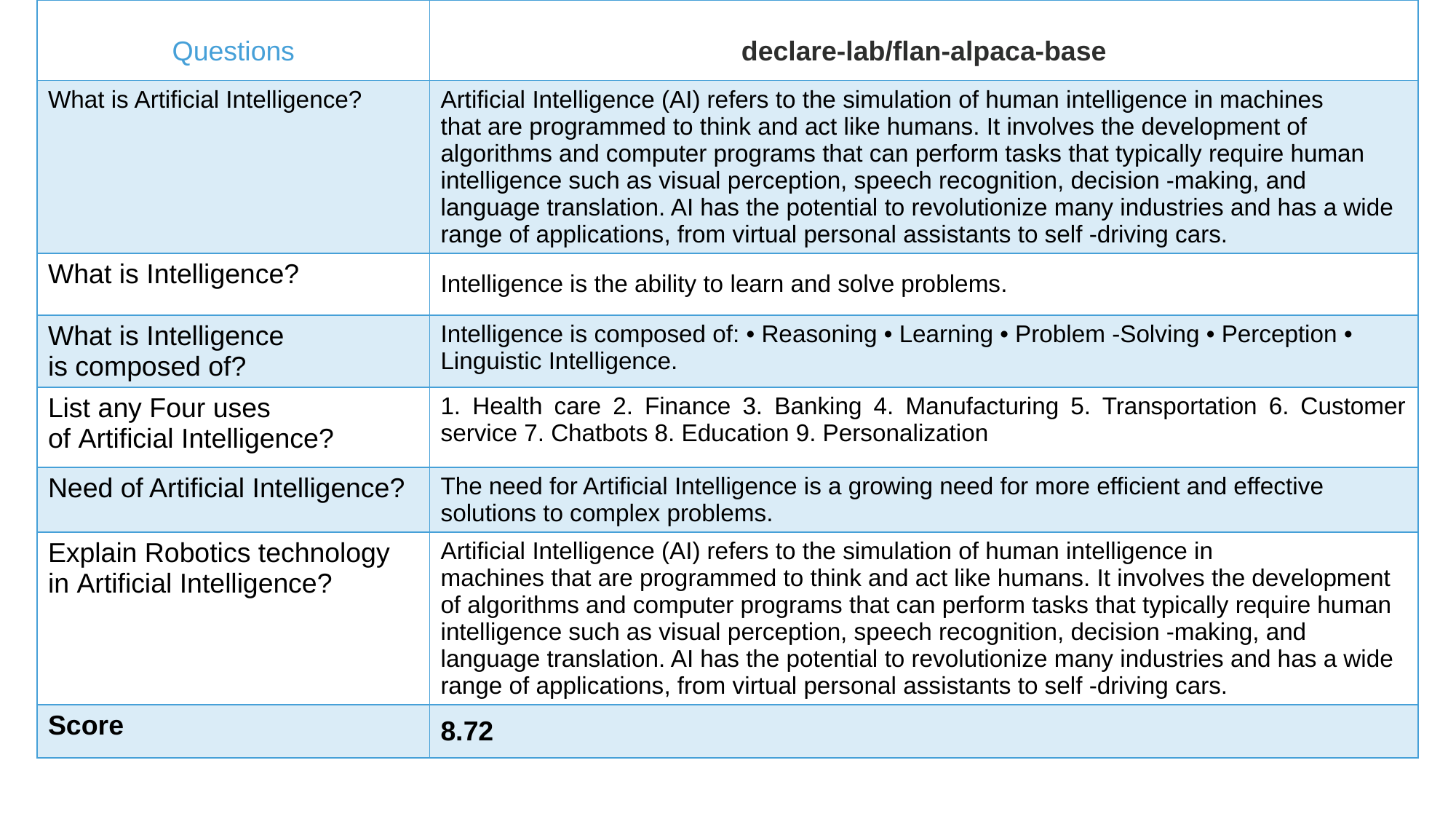

| Questions | declare-lab/flan-alpaca-base |
| --- | --- |
| What is Artificial Intelligence? | ​Artificial Intelligence (AI) refers to the simulation of human intelligence in machines that are programmed to think and act like humans. It involves the development of algorithms and computer programs that can perform tasks that typically require human intelligence such as visual perception, speech recognition, decision -making, and language translation. AI has the potential to revolutionize many industries and has a wide range of applications, from virtual personal assistants to self -driving cars. |
| What is Intelligence? | ​Intelligence is the ability to learn and solve problems. |
| What is Intelligence is composed of? | ​Intelligence is composed of: • Reasoning • Learning • Problem -Solving • Perception • Linguistic Intelligence. |
| List any Four uses of Artificial Intelligence? | 1. Health care 2. Finance 3. Banking 4. Manufacturing 5. Transportation 6. Customer service 7. Chatbots 8. Education 9. Personalization |
| Need of Artificial Intelligence? | ​The need for Artificial Intelligence is a growing need for more efficient and effective solutions to complex problems. |
| Explain Robotics technology in Artificial Intelligence? | ​Artificial Intelligence (AI) refers to the simulation of human intelligence in machines that are programmed to think and act like humans. It involves the development of algorithms and computer programs that can perform tasks that typically require human intelligence such as visual perception, speech recognition, decision -making, and language translation. AI has the potential to revolutionize many industries and has a wide range of applications, from virtual personal assistants to self -driving cars. |
| Score​ | ​8.72 |